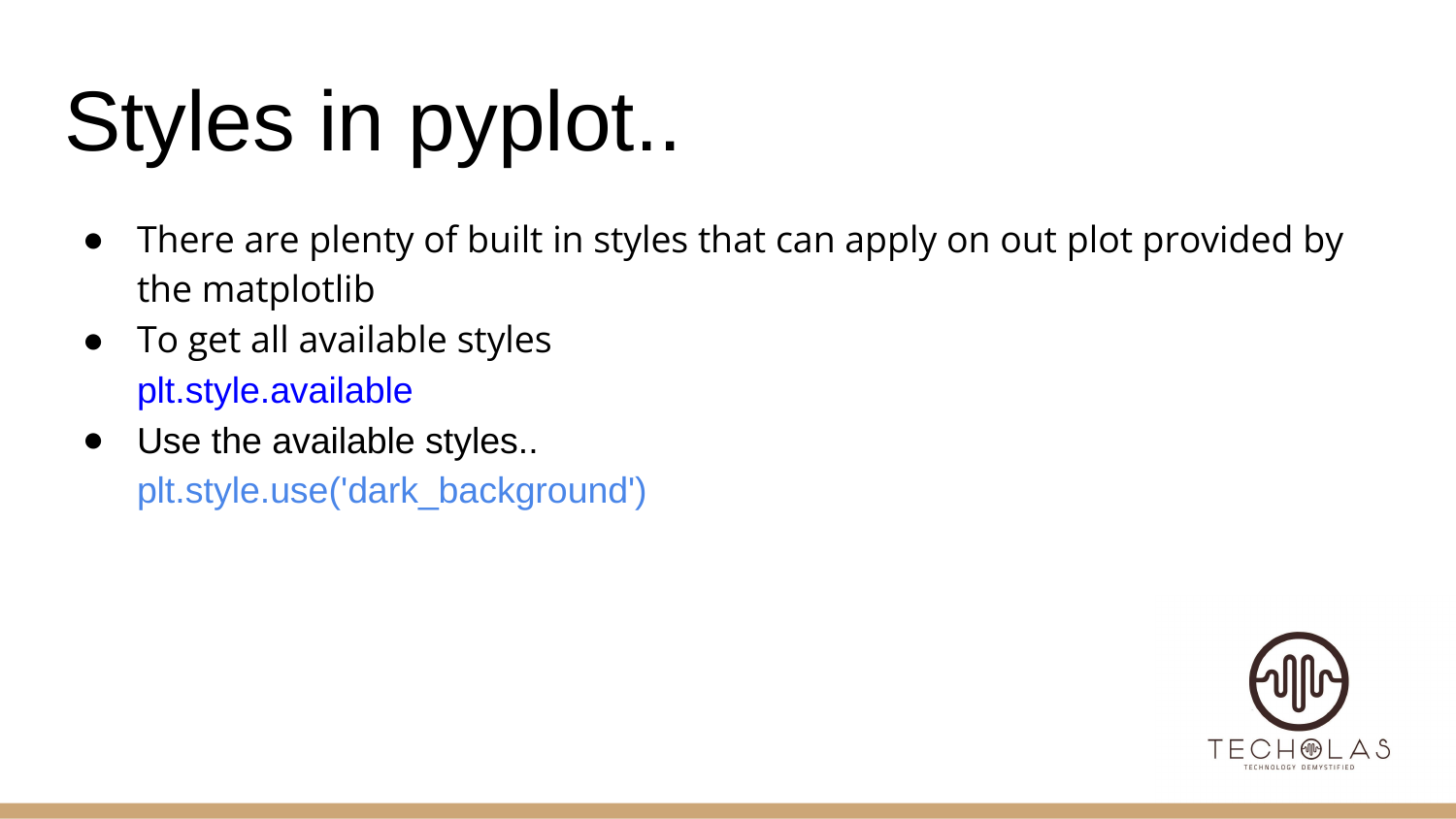

# Styles in pyplot..
There are plenty of built in styles that can apply on out plot provided by the matplotlib
To get all available styles
plt.style.available
Use the available styles..
plt.style.use('dark_background')